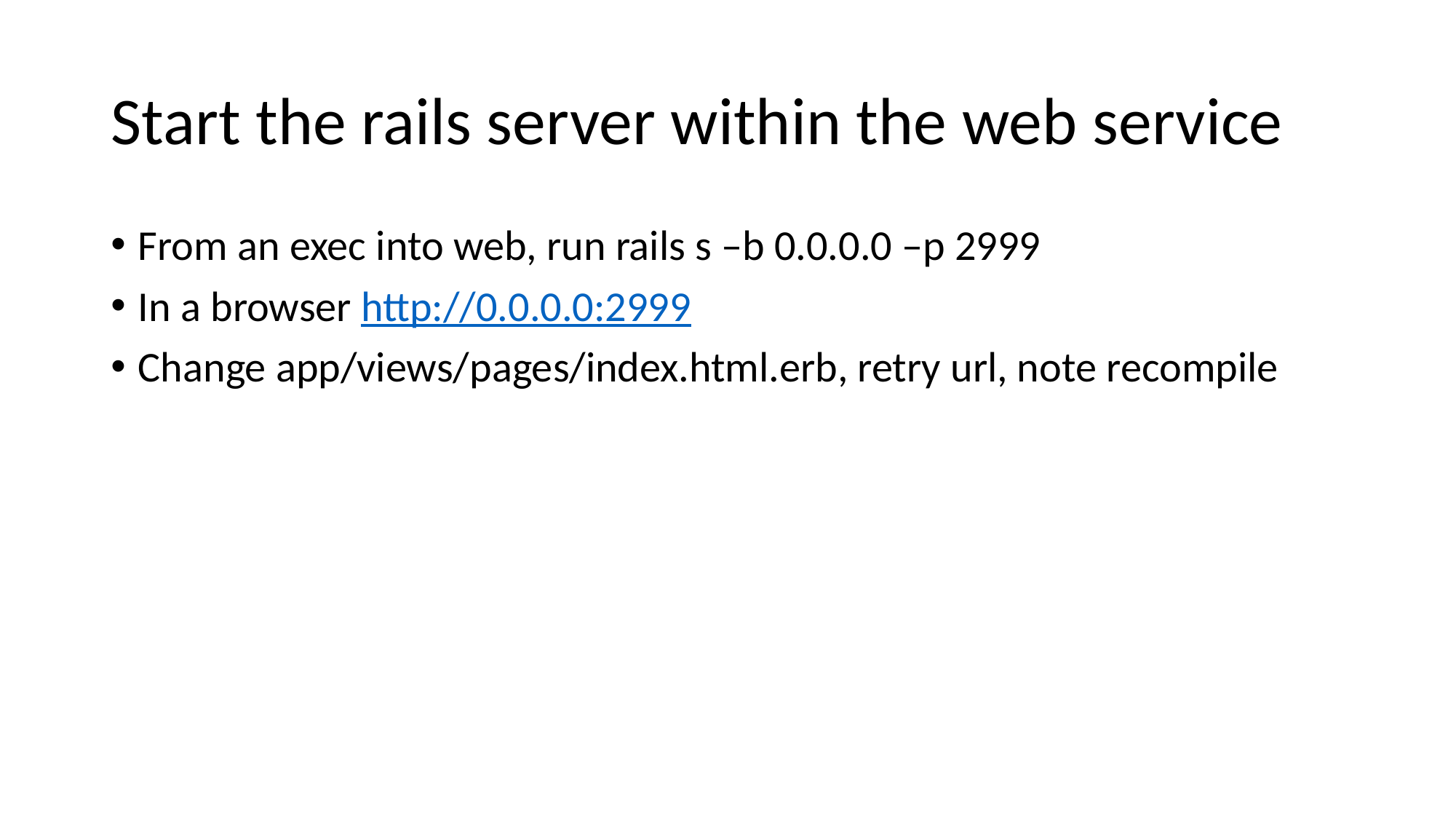

# Start the rails server within the web service
From an exec into web, run rails s –b 0.0.0.0 –p 2999
In a browser http://0.0.0.0:2999
Change app/views/pages/index.html.erb, retry url, note recompile